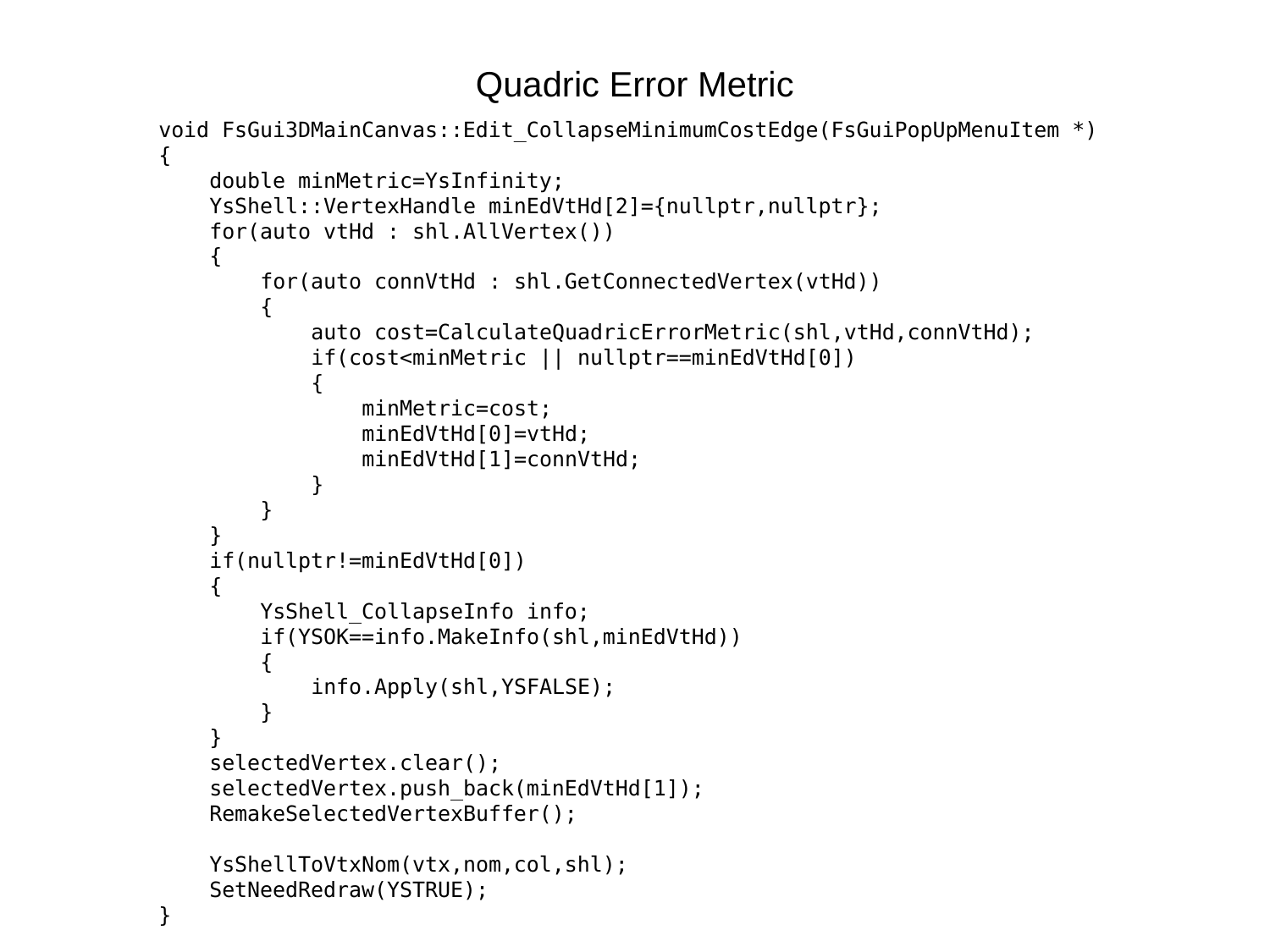

# Quadric Error Metric
void FsGui3DMainCanvas::Edit_CollapseMinimumCostEdge(FsGuiPopUpMenuItem *)
{
    double minMetric=YsInfinity;
    YsShell::VertexHandle minEdVtHd[2]={nullptr,nullptr};
    for(auto vtHd : shl.AllVertex())
    {
        for(auto connVtHd : shl.GetConnectedVertex(vtHd))
        {
            auto cost=CalculateQuadricErrorMetric(shl,vtHd,connVtHd);
            if(cost<minMetric || nullptr==minEdVtHd[0])
            {
                minMetric=cost;
                minEdVtHd[0]=vtHd;
                minEdVtHd[1]=connVtHd;
            }
        }
    }
    if(nullptr!=minEdVtHd[0])
    {
        YsShell_CollapseInfo info;
        if(YSOK==info.MakeInfo(shl,minEdVtHd))
        {
            info.Apply(shl,YSFALSE);
        }
    }
    selectedVertex.clear();
    selectedVertex.push_back(minEdVtHd[1]);
    RemakeSelectedVertexBuffer();

    YsShellToVtxNom(vtx,nom,col,shl);
    SetNeedRedraw(YSTRUE);
}